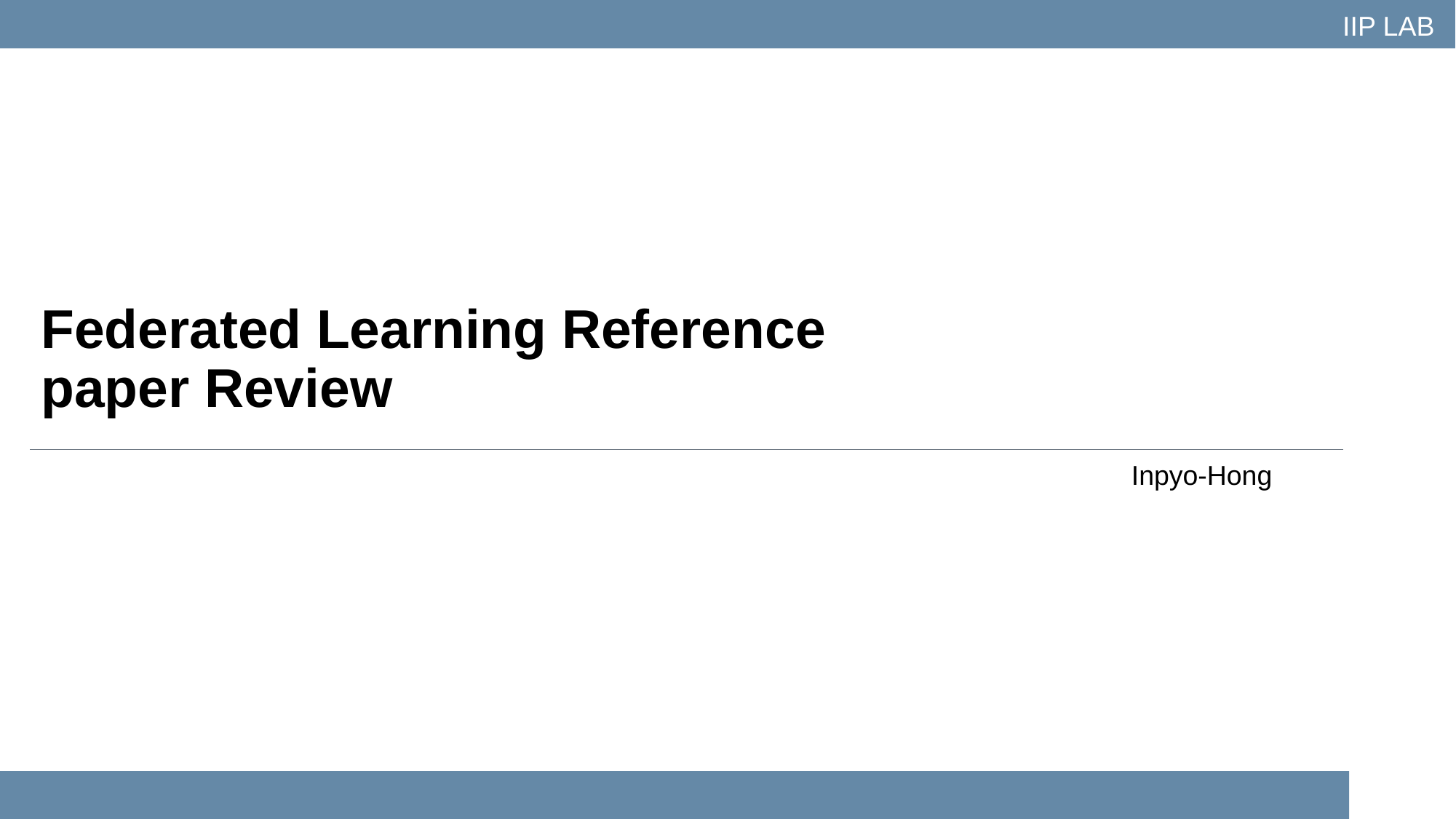

IIP LAB
# Federated Learning Reference paper Review
Inpyo-Hong